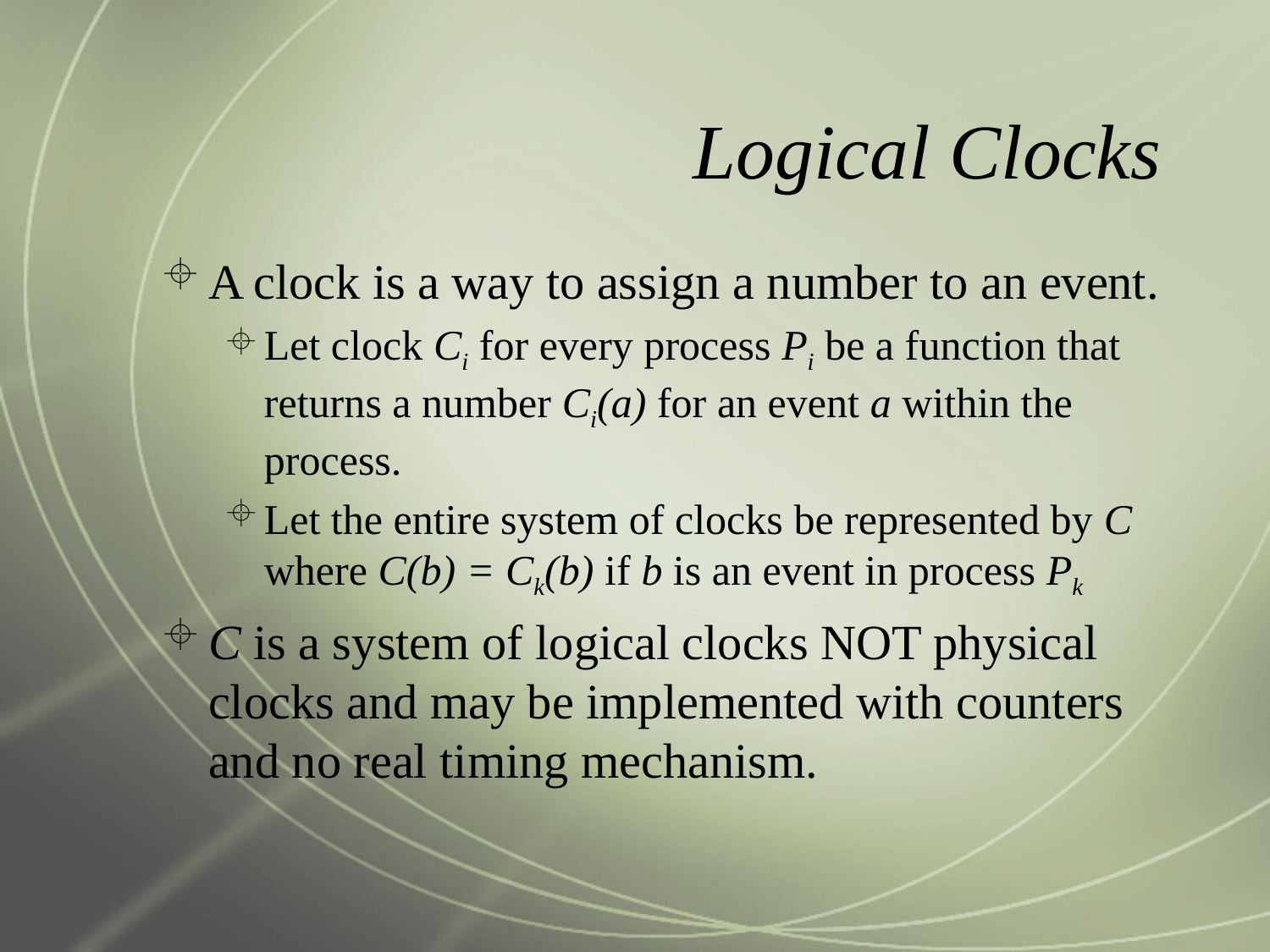

# Logical Clocks
A clock is a way to assign a number to an event.
Let clock Ci for every process Pi be a function that returns a number Ci(a) for an event a within the process.
Let the entire system of clocks be represented by C where C(b) = Ck(b) if b is an event in process Pk
C is a system of logical clocks NOT physical clocks and may be implemented with counters and no real timing mechanism.